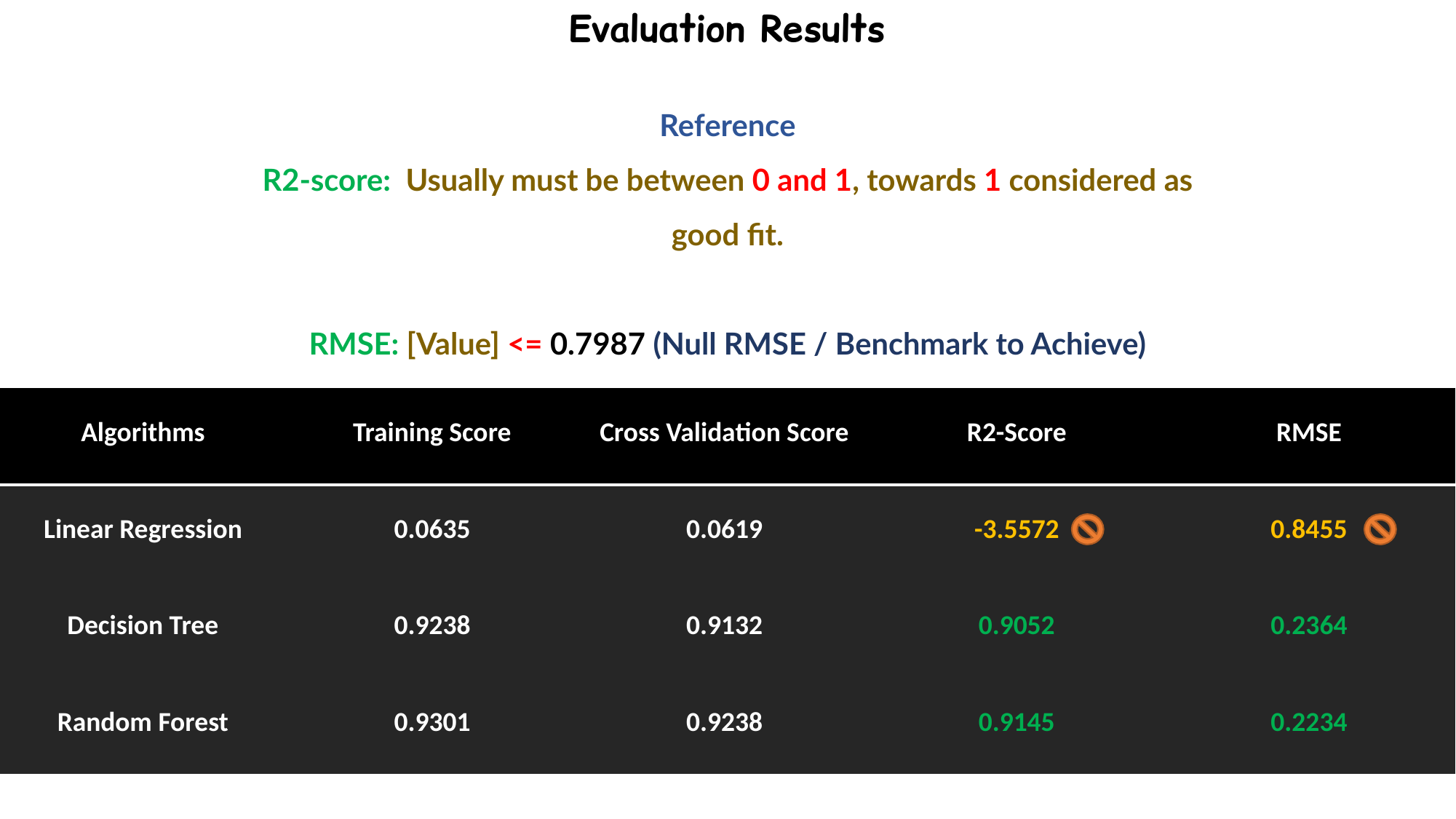

Evaluation Results
Reference
R2-score:  Usually must be between 0 and 1, towards 1 considered as good fit.

RMSE: [Value] <= 0.7987 (Null RMSE / Benchmark to Achieve)
| Algorithms | Training Score | Cross Validation Score | R2-Score | RMSE |
| --- | --- | --- | --- | --- |
| Linear Regression | 0.0635 | 0.0619 | -3.5572 | 0.8455 |
| Decision Tree | 0.9238 | 0.9132 | 0.9052 | 0.2364 |
| Random Forest | 0.9301 | 0.9238 | 0.9145 | 0.2234 |